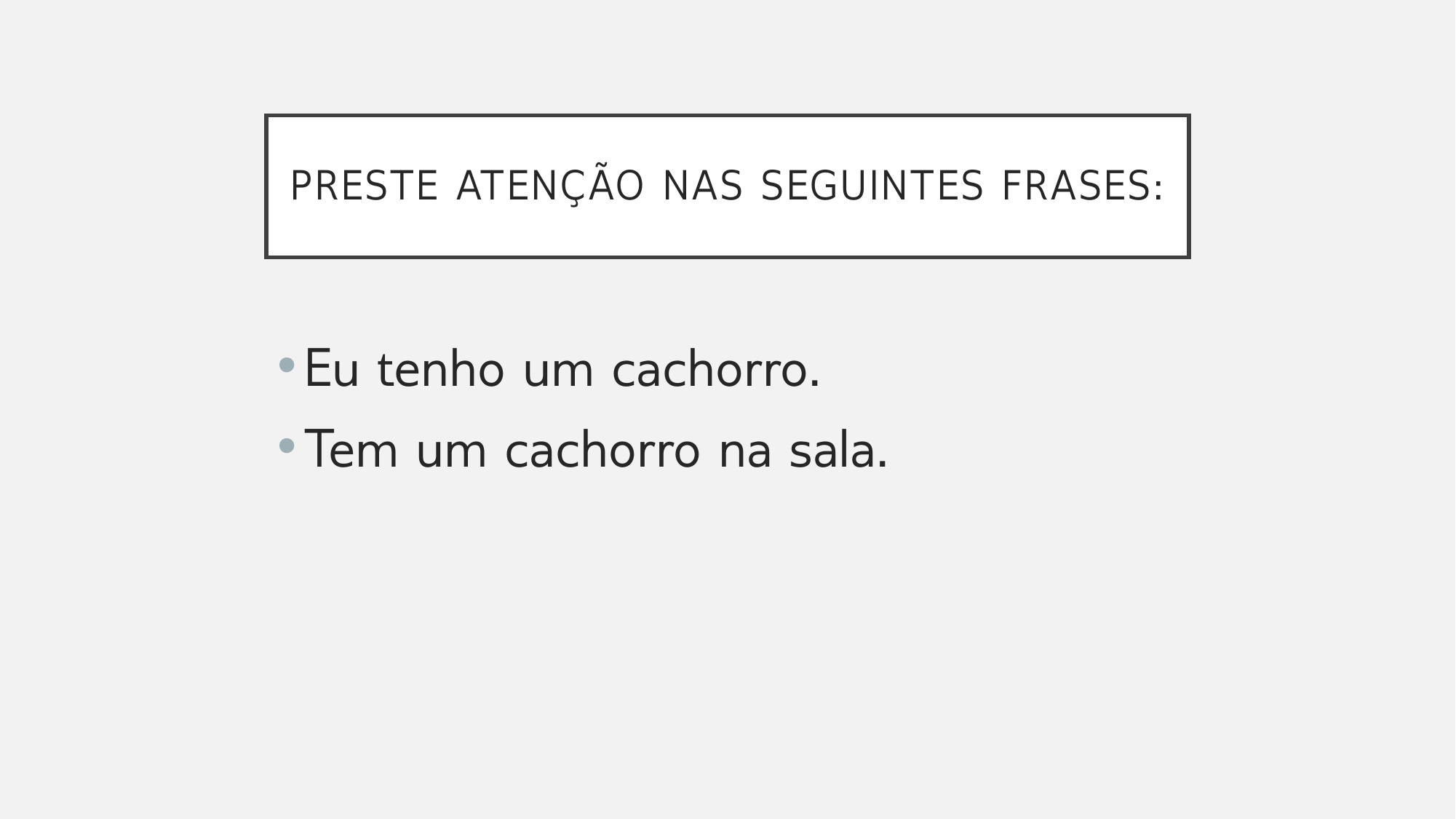

# Preste atenção nas seguintes frases:
Eu tenho um cachorro.
Tem um cachorro na sala.